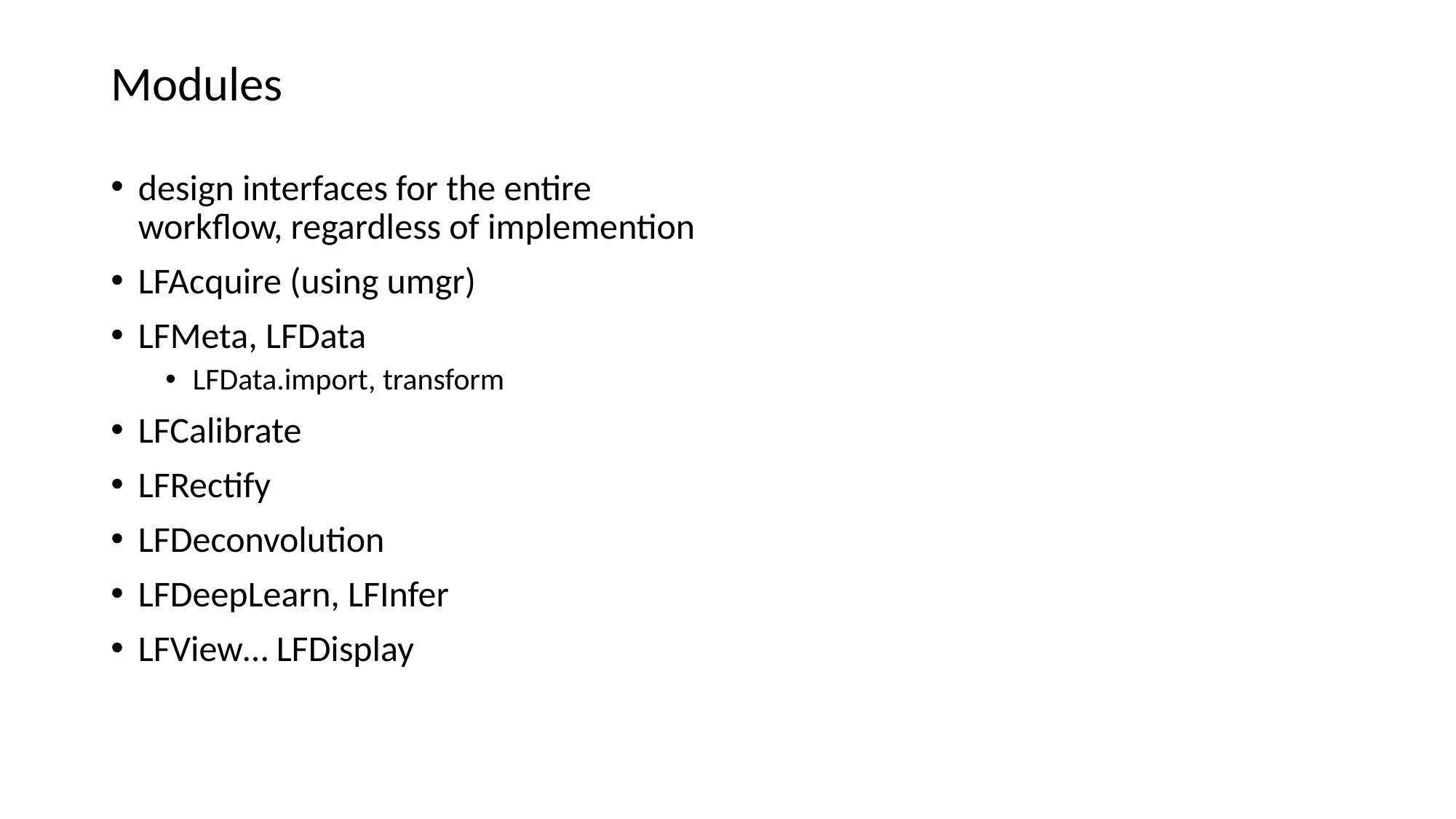

# Modules
design interfaces for the entire workflow, regardless of implemention
LFAcquire (using umgr)
LFMeta, LFData
LFData.import, transform
LFCalibrate
LFRectify
LFDeconvolution
LFDeepLearn, LFInfer
LFView… LFDisplay